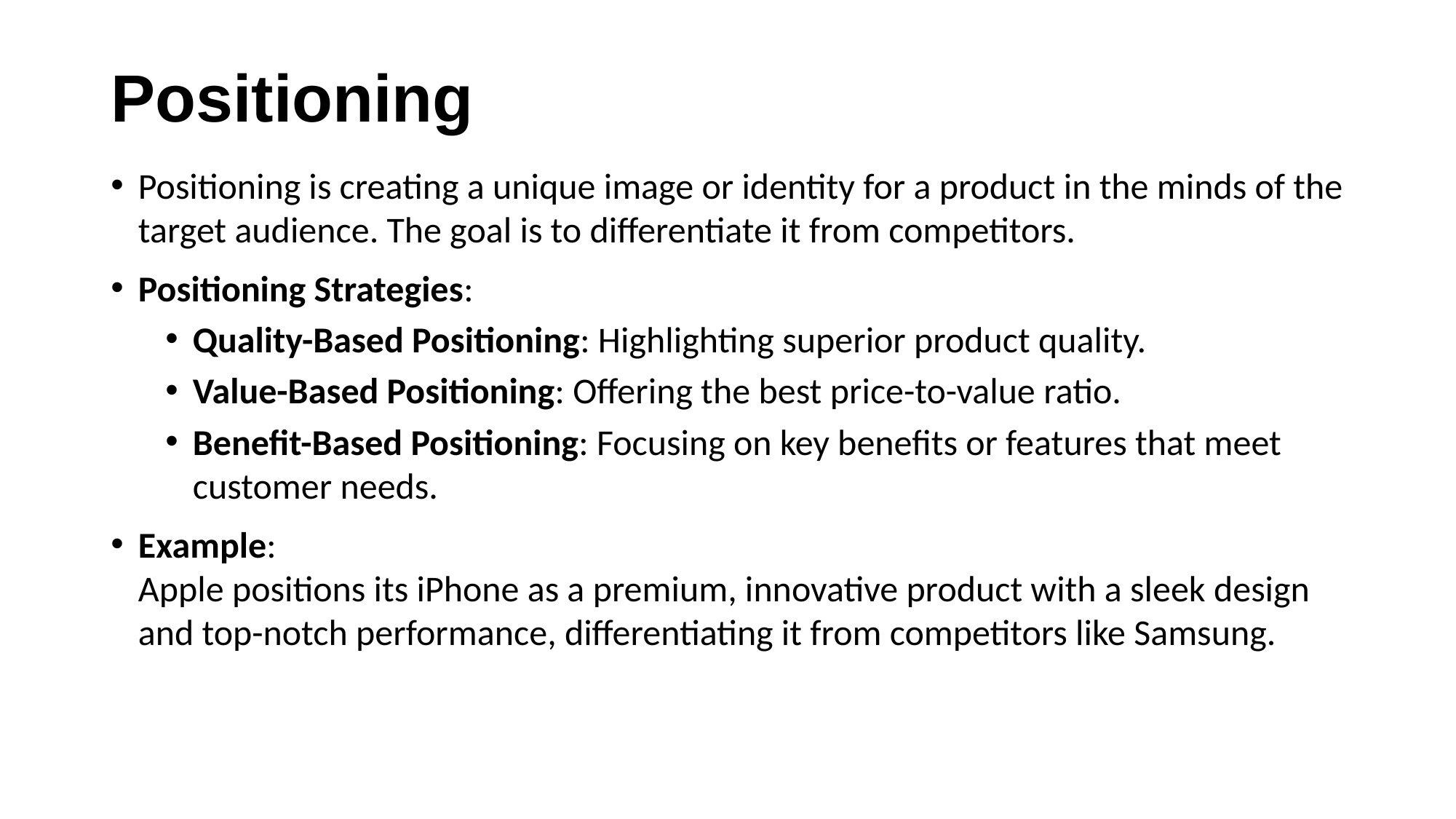

# Positioning
Positioning is creating a unique image or identity for a product in the minds of the target audience. The goal is to differentiate it from competitors.
Positioning Strategies:
Quality-Based Positioning: Highlighting superior product quality.
Value-Based Positioning: Offering the best price-to-value ratio.
Benefit-Based Positioning: Focusing on key benefits or features that meet customer needs.
Example:
Apple positions its iPhone as a premium, innovative product with a sleek design and top-notch performance, differentiating it from competitors like Samsung.